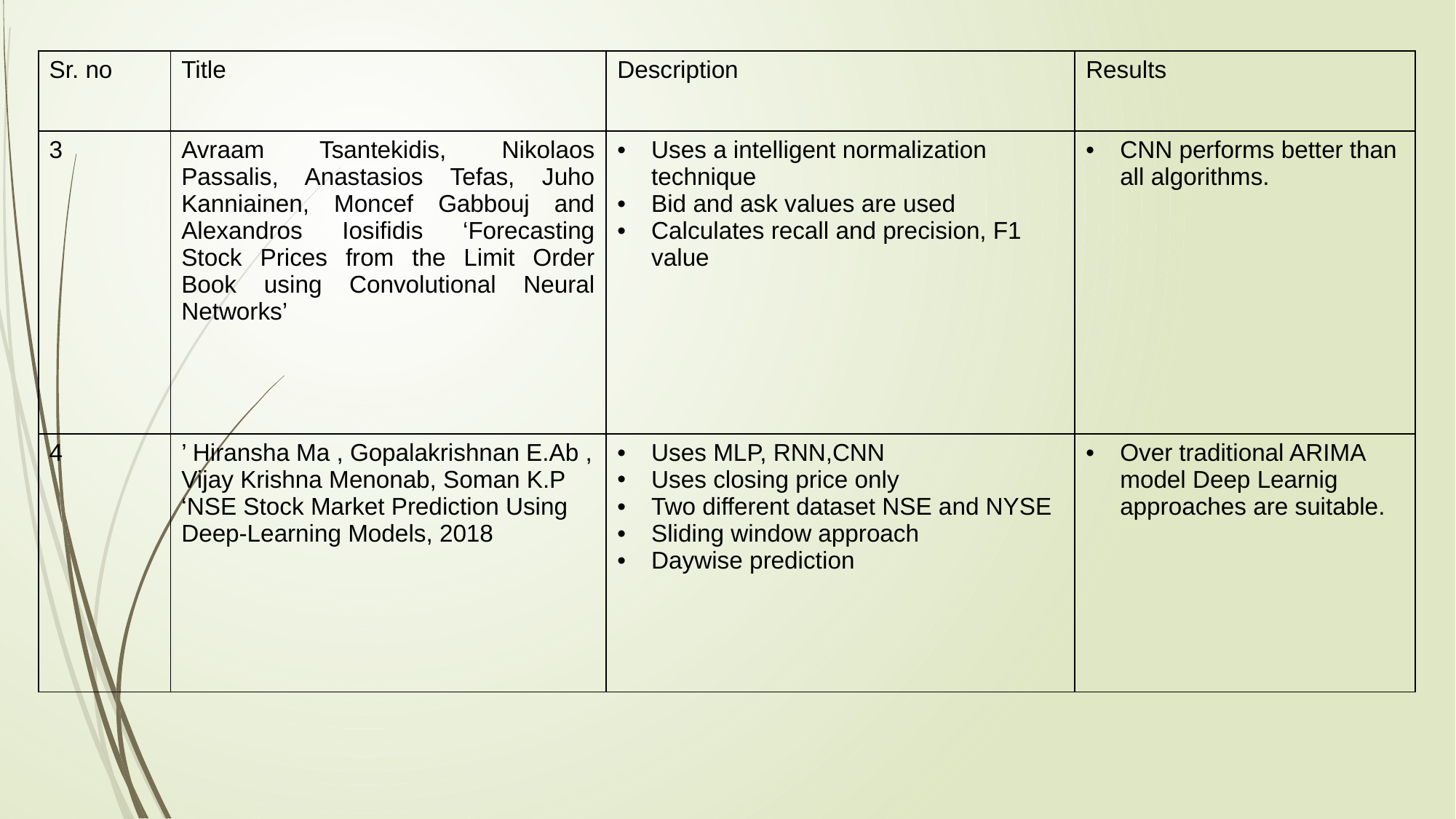

| Sr. no | Title | Description | Results |
| --- | --- | --- | --- |
| 3 | Avraam Tsantekidis, Nikolaos Passalis, Anastasios Tefas, Juho Kanniainen, Moncef Gabbouj and Alexandros Iosiﬁdis ‘Forecasting Stock Prices from the Limit Order Book using Convolutional Neural Networks’ | Uses a intelligent normalization technique Bid and ask values are used Calculates recall and precision, F1 value | CNN performs better than all algorithms. |
| 4 | ’ Hiransha Ma , Gopalakrishnan E.Ab , Vijay Krishna Menonab, Soman K.P ‘NSE Stock Market Prediction Using Deep-Learning Models, 2018 | Uses MLP, RNN,CNN Uses closing price only Two different dataset NSE and NYSE Sliding window approach Daywise prediction | Over traditional ARIMA model Deep Learnig approaches are suitable. |